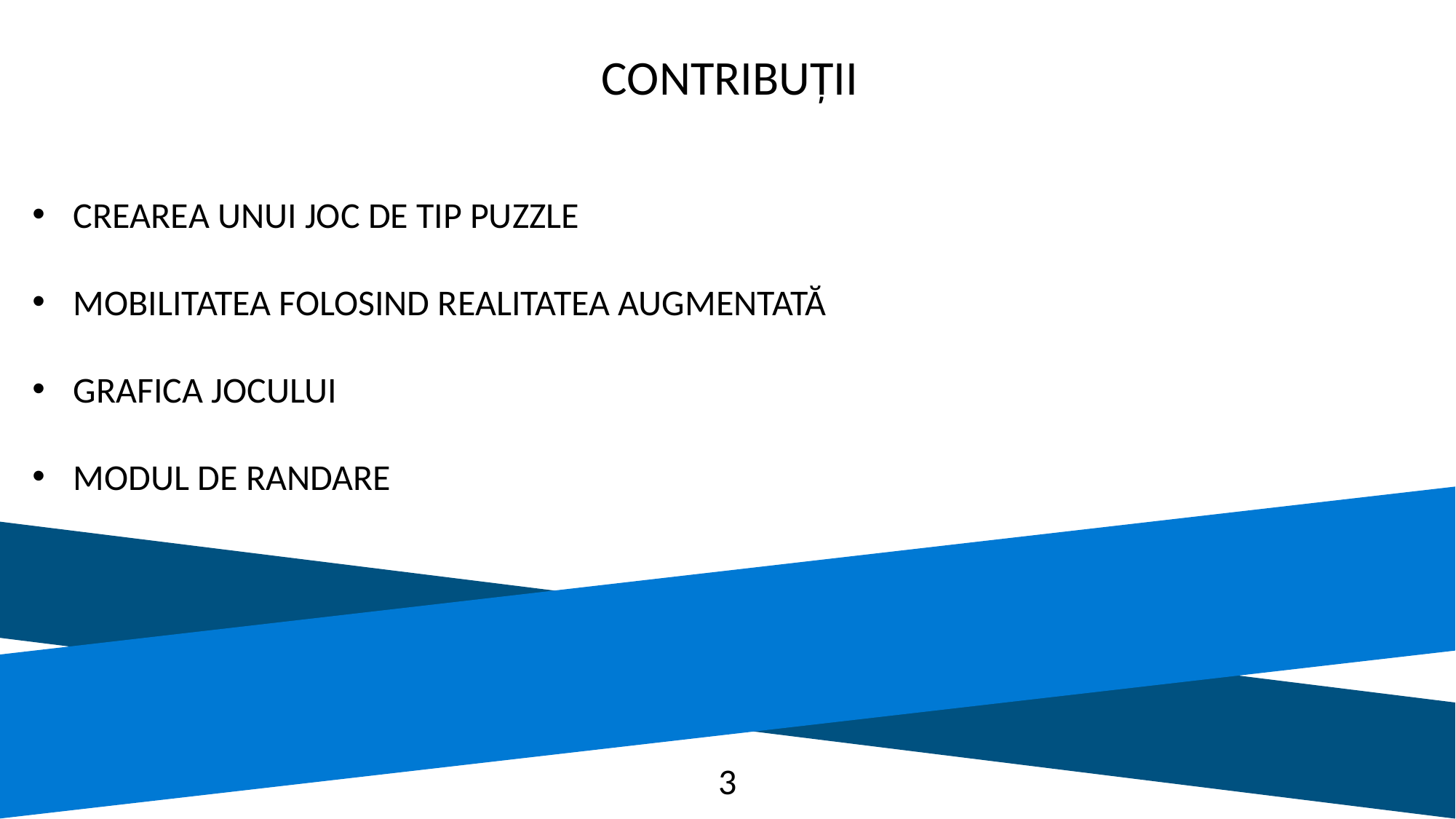

CONTRIBUȚII

CREAREA UNUI JOC DE TIP PUZZLE

MOBILITATEA FOLOSIND REALITATEA AUGMENTATĂ

GRAFICA JOCULUI

MODUL DE RANDARE

3